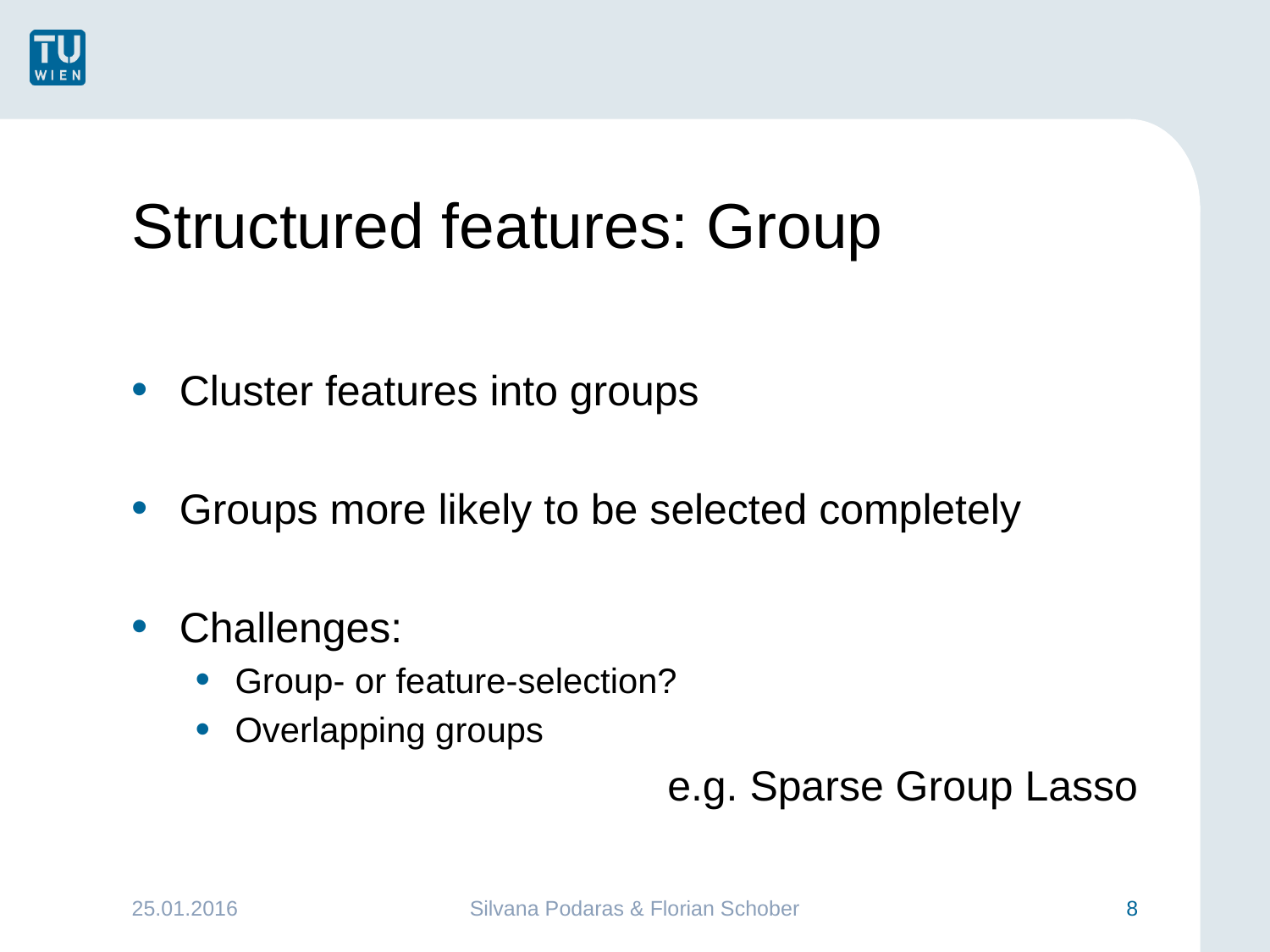

# Structured features: Group
Cluster features into groups

Groups more likely to be selected completely

Challenges:
Group- or feature-selection?
Overlapping groups
e.g. Sparse Group Lasso
25.01.2016
Silvana Podaras & Florian Schober
8